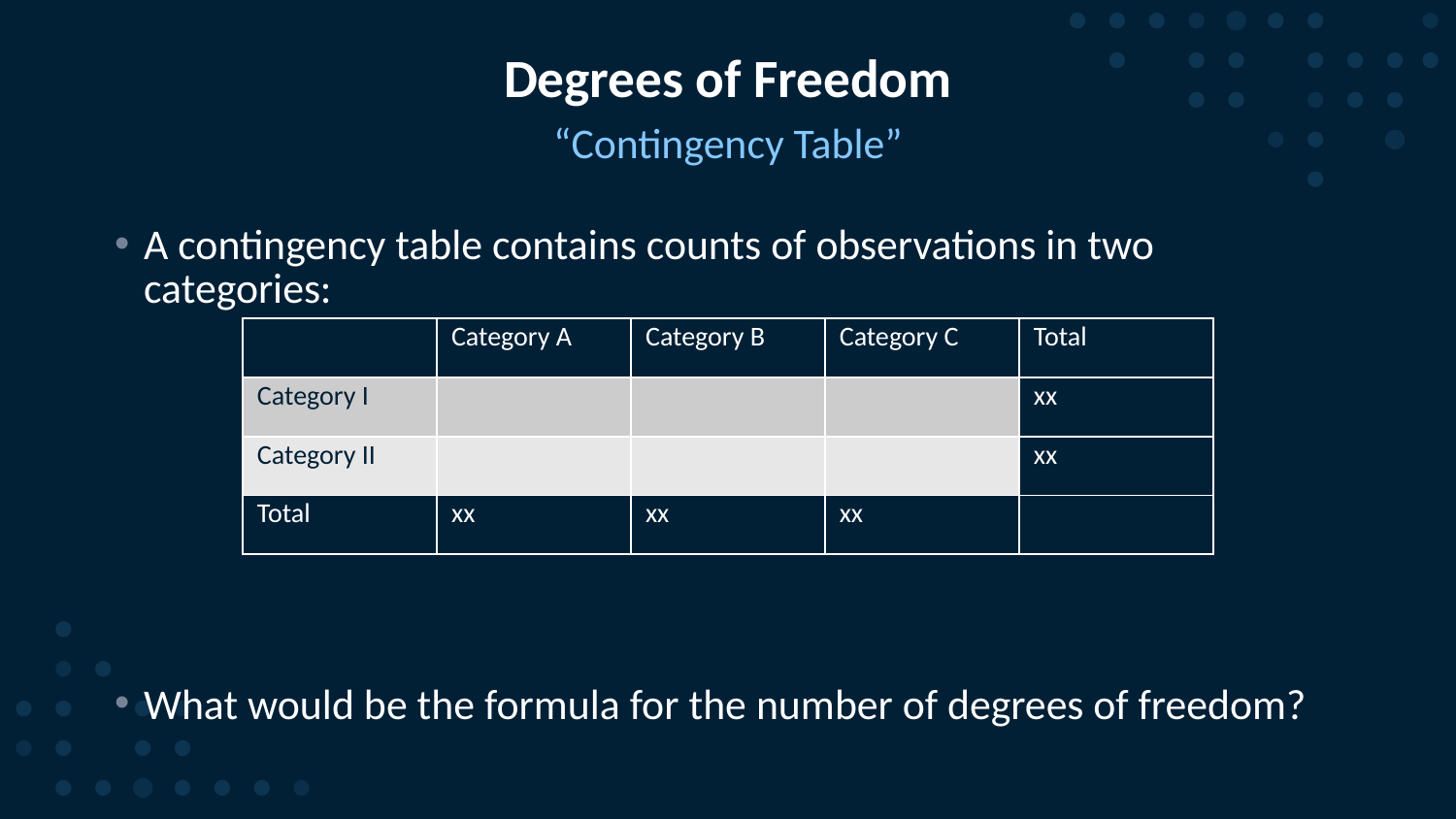

# Degrees of Freedom
“Contingency Table”
A contingency table contains counts of observations in two categories:

What would be the formula for the number of degrees of freedom?
|  | Category A | Category B | Category C | Total |
| --- | --- | --- | --- | --- |
| Category I |  |  |  | xx |
| Category II |  |  |  | xx |
| Total | xx | xx | xx |  |